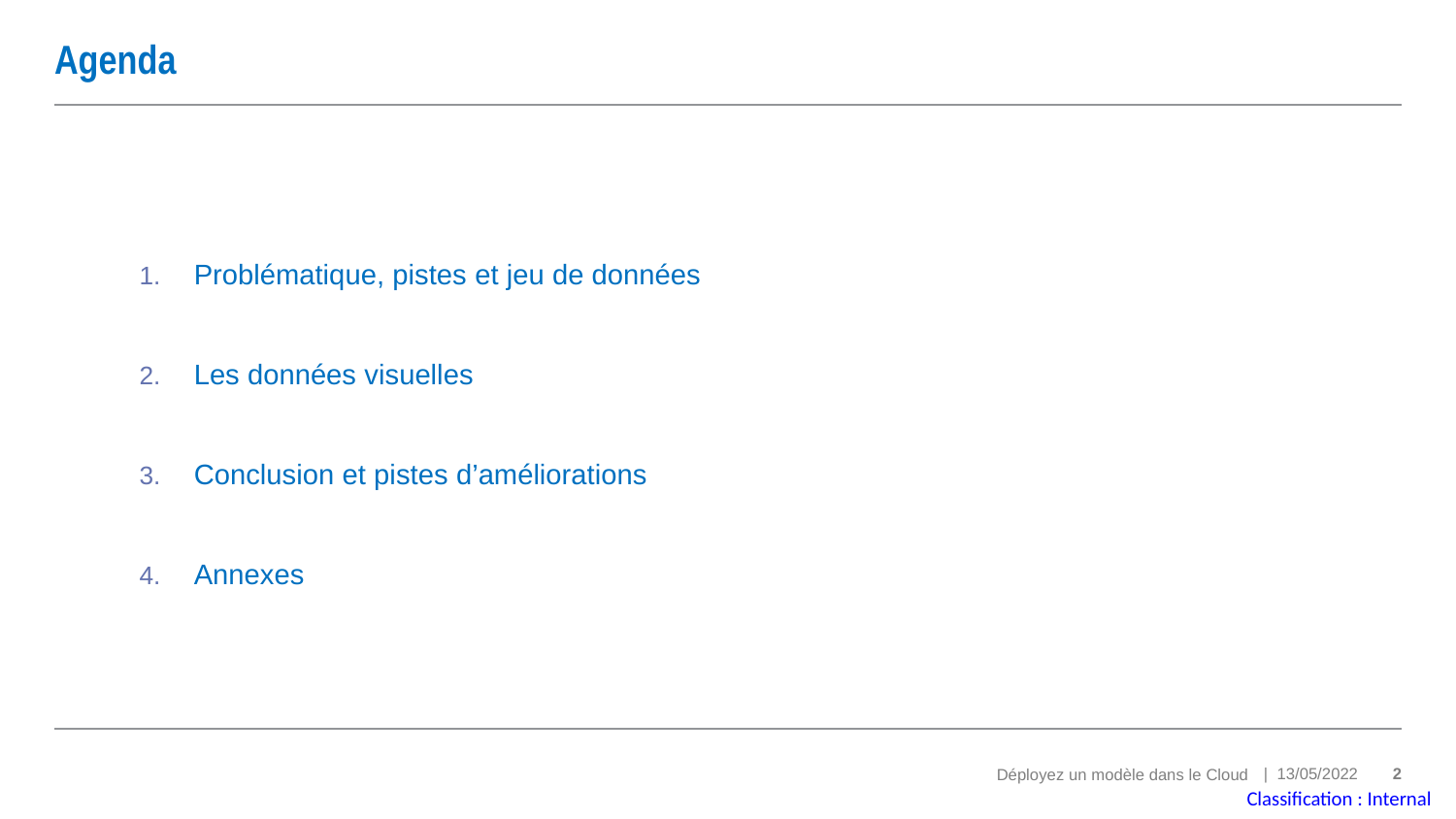

# Agenda

Problématique, pistes et jeu de données

Les données visuelles

Conclusion et pistes d’améliorations

Annexes